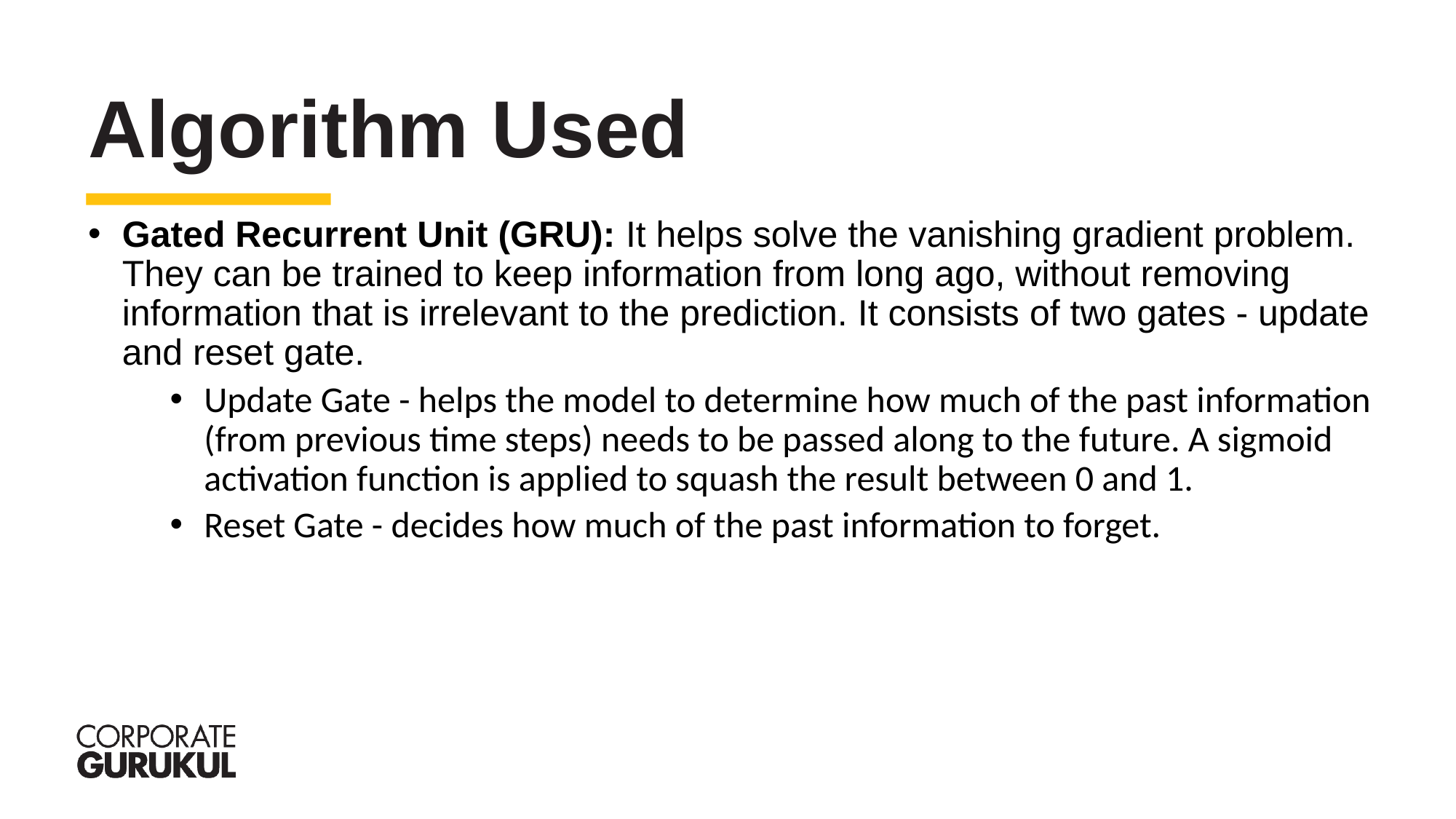

Algorithm Used
Gated Recurrent Unit (GRU): It helps solve the vanishing gradient problem. They can be trained to keep information from long ago, without removing information that is irrelevant to the prediction. It consists of two gates - update and reset gate.
Update Gate - helps the model to determine how much of the past information (from previous time steps) needs to be passed along to the future. A sigmoid activation function is applied to squash the result between 0 and 1.
Reset Gate - decides how much of the past information to forget.